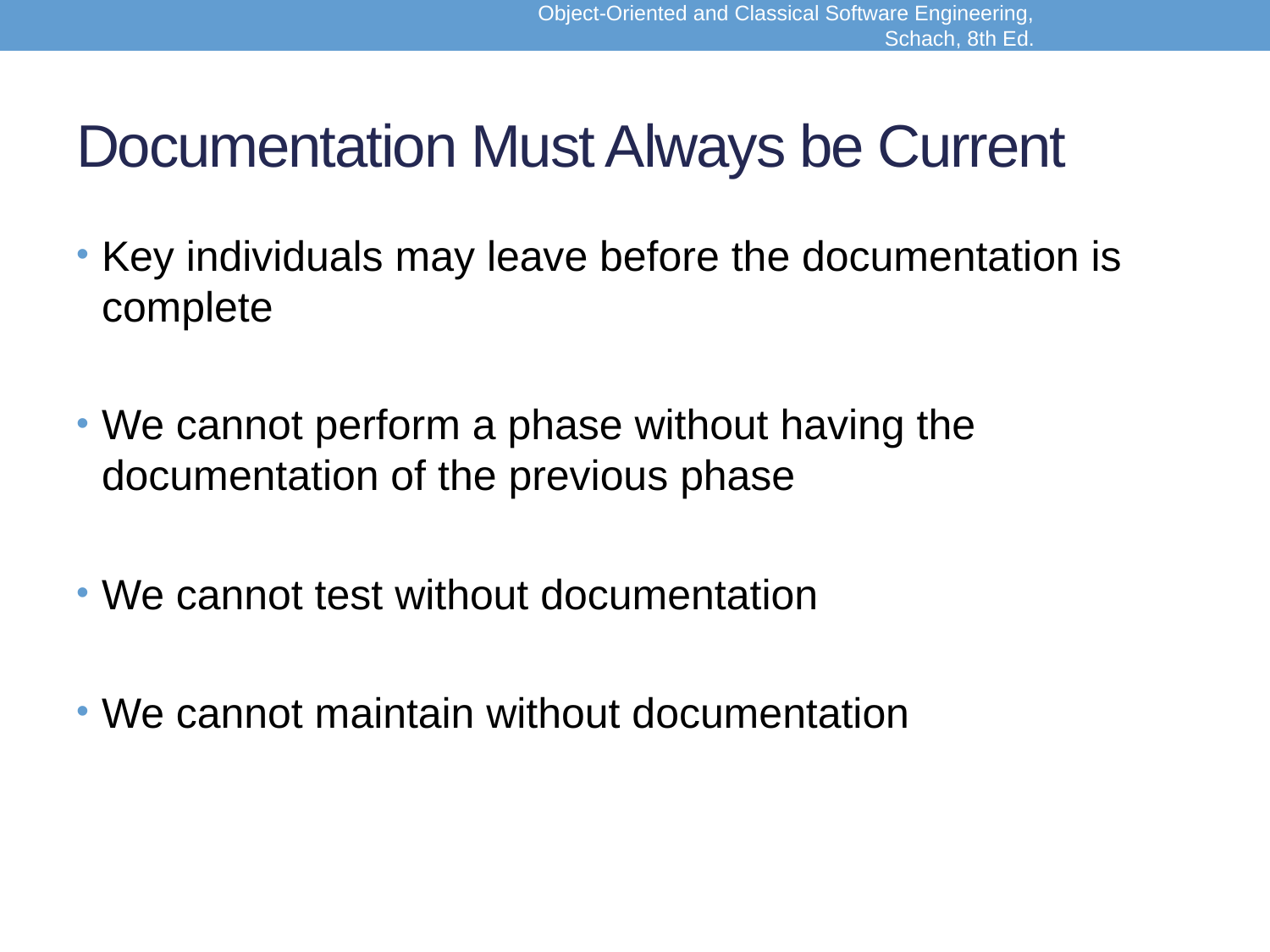

Object-Oriented and Classical Software Engineering, Schach, 8th Ed.
# Documentation Must Always be Current
Key individuals may leave before the documentation is complete

We cannot perform a phase without having the documentation of the previous phase

We cannot test without documentation

We cannot maintain without documentation